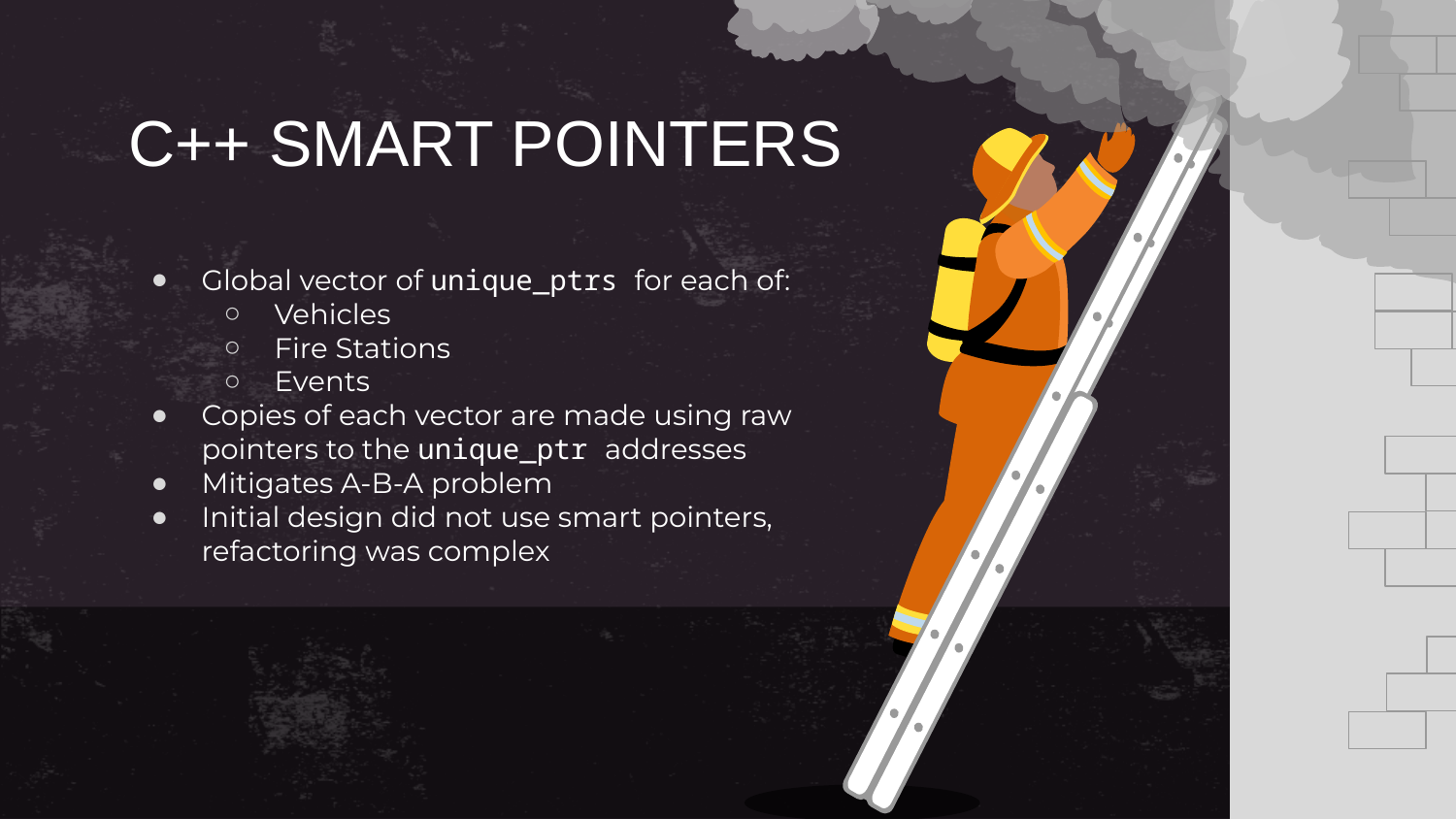

# C++ SMART POINTERS
Global vector of unique_ptrs for each of:
Vehicles
Fire Stations
Events
Copies of each vector are made using raw pointers to the unique_ptr addresses
Mitigates A-B-A problem
Initial design did not use smart pointers, refactoring was complex